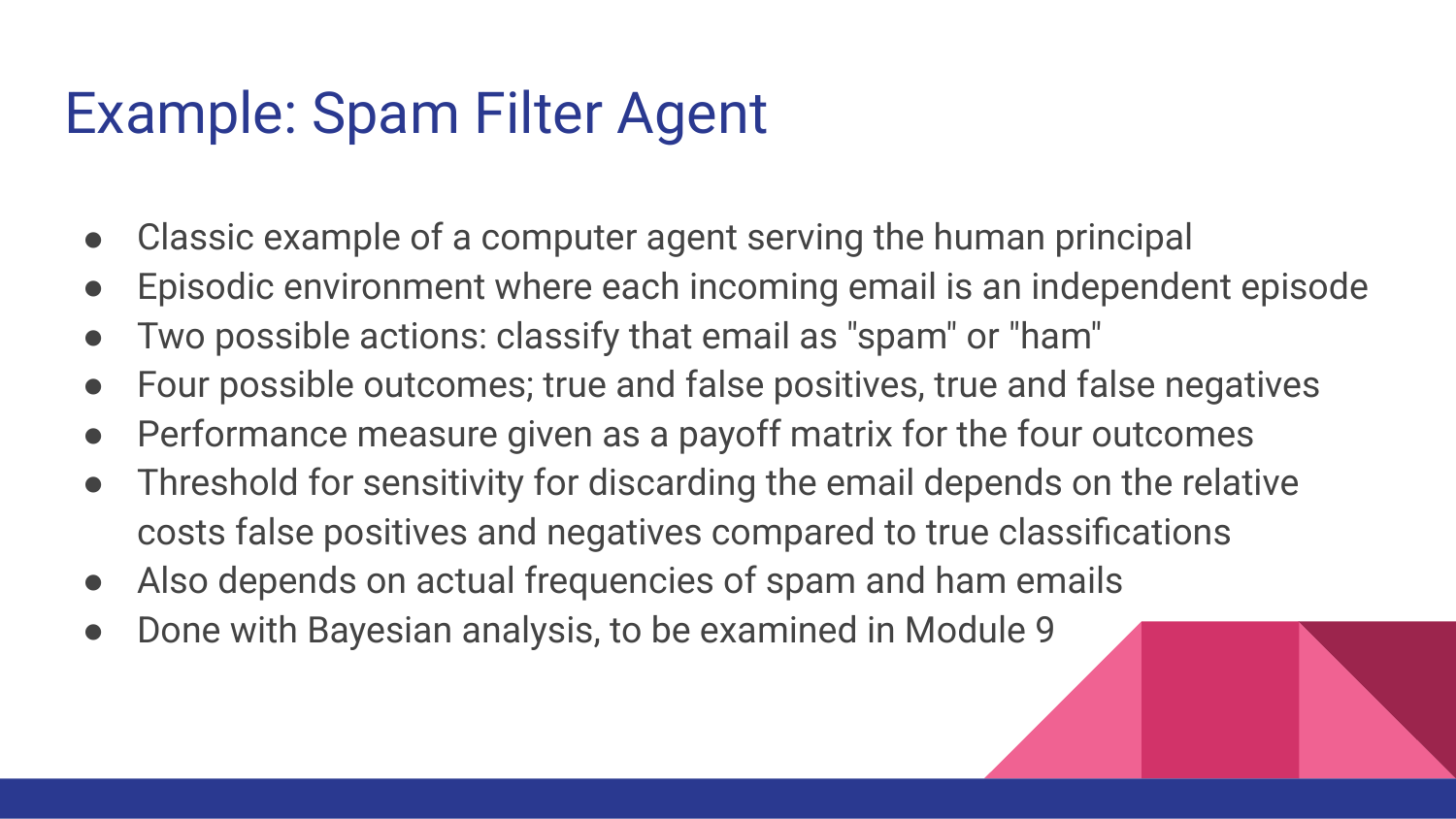

# Example: Spam Filter Agent
Classic example of a computer agent serving the human principal
Episodic environment where each incoming email is an independent episode
Two possible actions: classify that email as "spam" or "ham"
Four possible outcomes; true and false positives, true and false negatives
Performance measure given as a payoff matrix for the four outcomes
Threshold for sensitivity for discarding the email depends on the relative costs false positives and negatives compared to true classifications
Also depends on actual frequencies of spam and ham emails
Done with Bayesian analysis, to be examined in Module 9